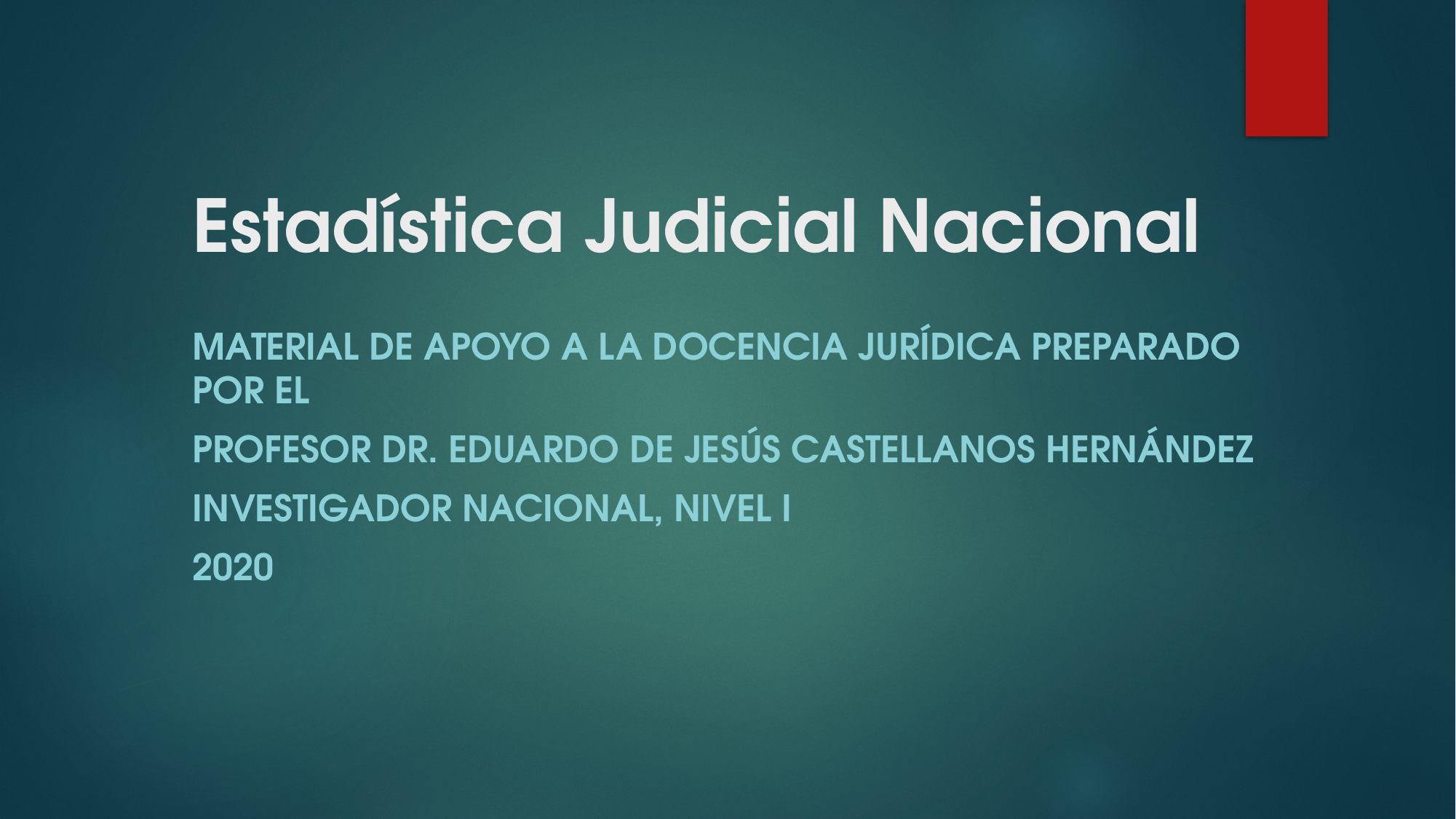

# Estadística Judicial Nacional
Material de apoyo a la docencia jurídica preparado por el
Profesor Dr. Eduardo de Jesús Castellanos Hernández
Investigador Nacional, Nivel I
2020